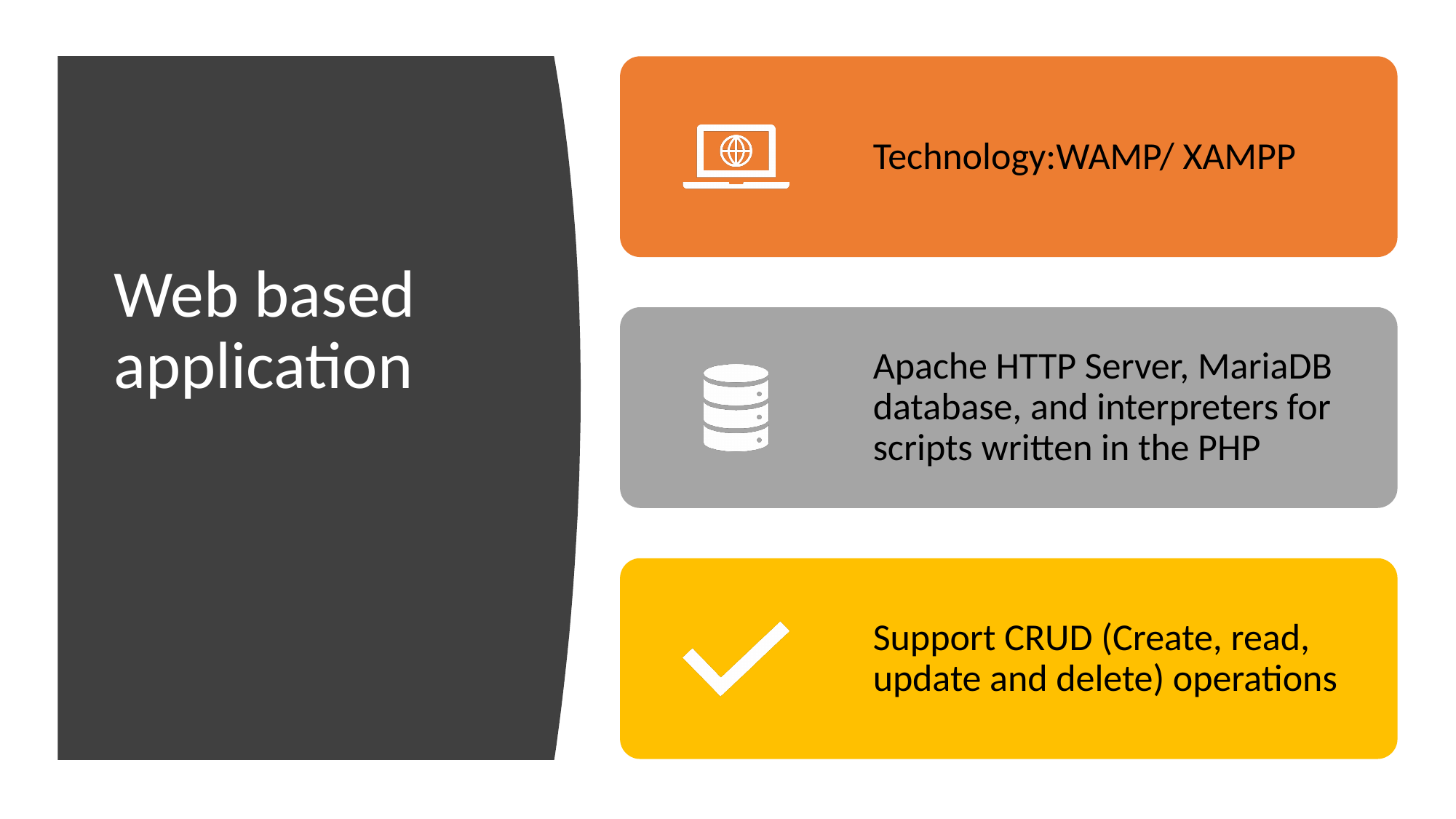

Technology:WAMP/ XAMPP
Apache HTTP Server, MariaDB database, and interpreters for scripts written in the PHP
Support CRUD (Create, read, update and delete) operations

# Web based application